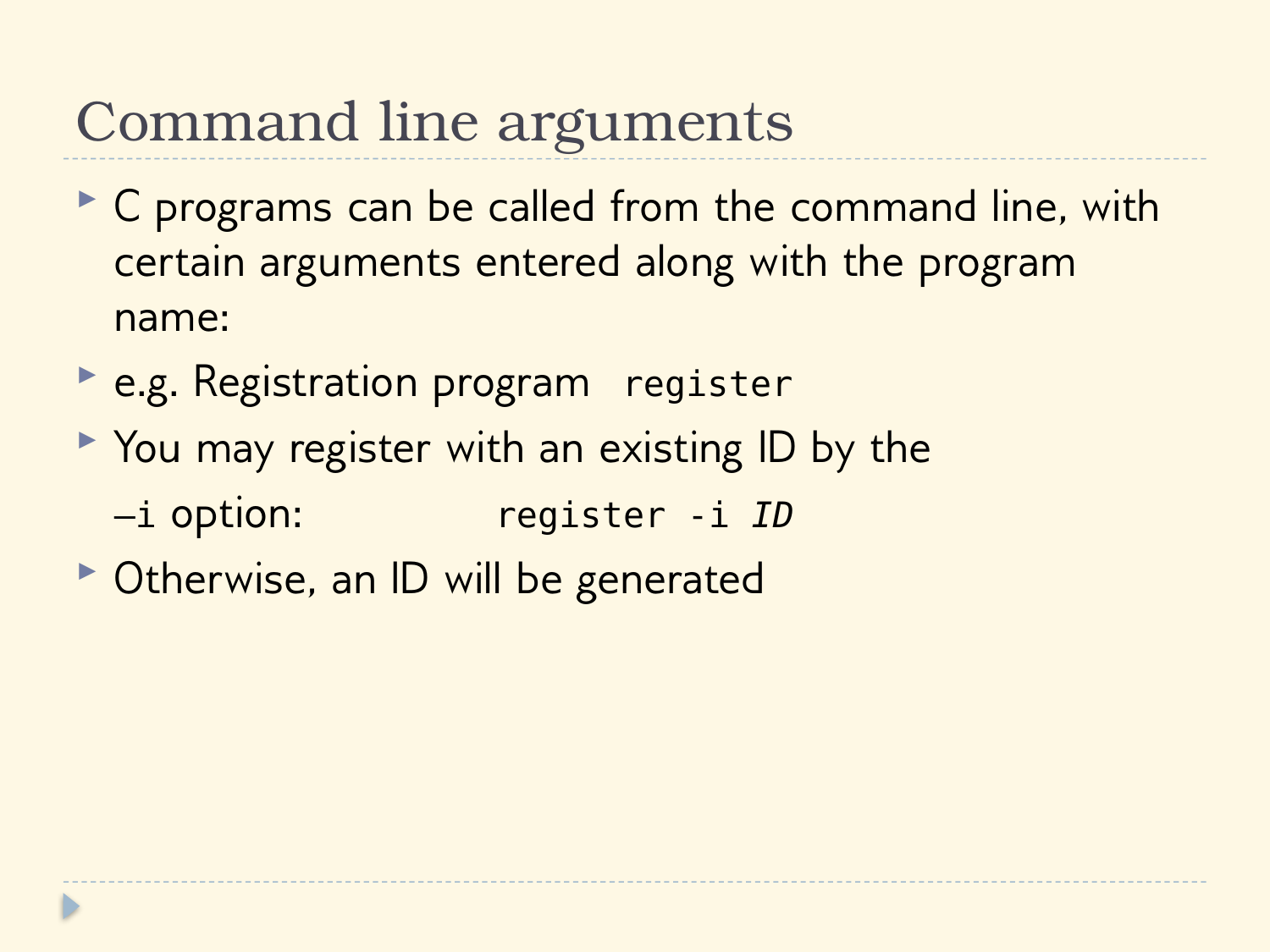

# Command line arguments
C programs can be called from the command line, with certain arguments entered along with the program name:
e.g. Registration program	register
You may register with an existing ID by the
	–i option:		register -i ID
Otherwise, an ID will be generated